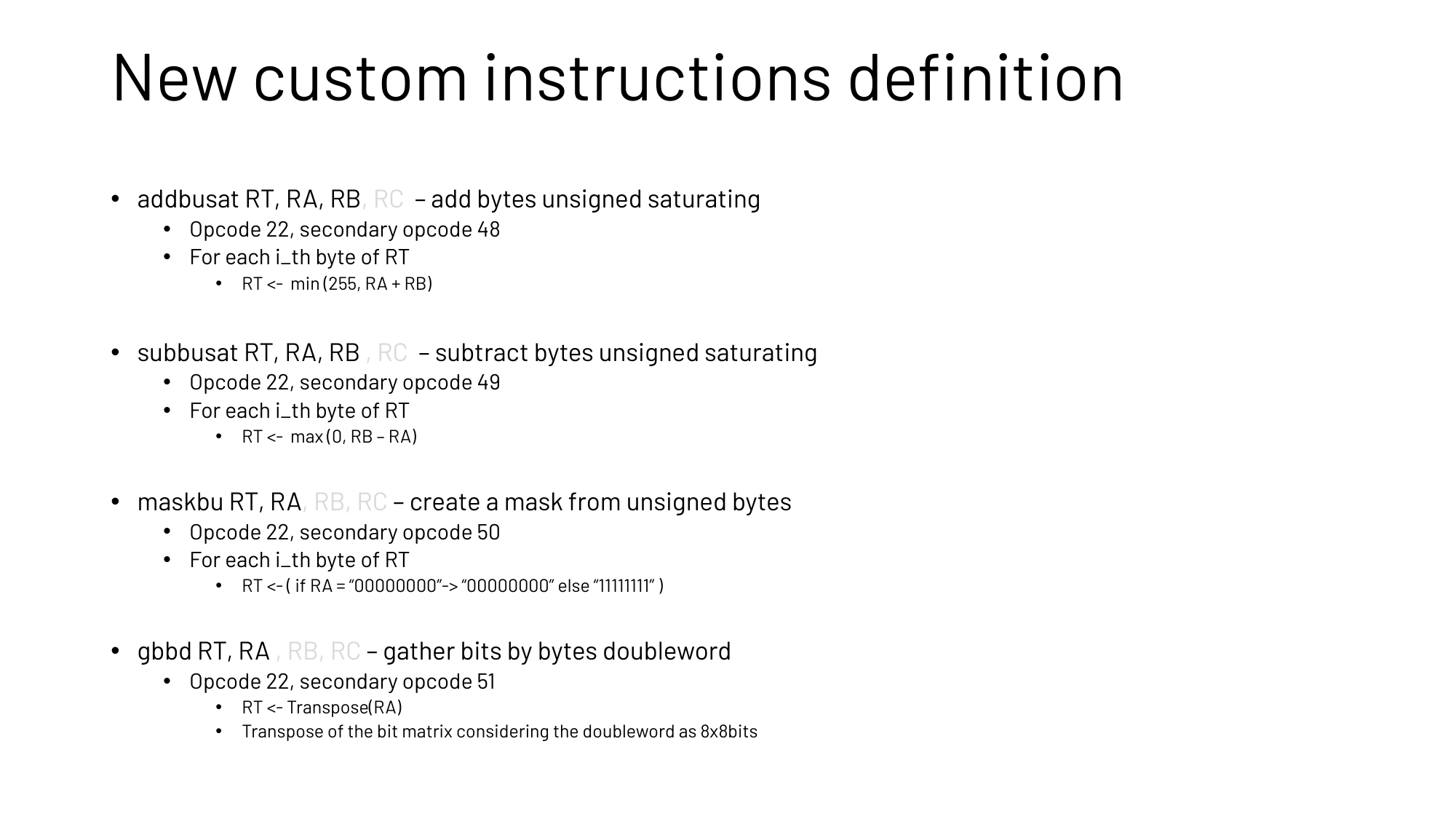

# New custom instructions definition

addbusat RT, RA, RB, RC  – add bytes unsigned saturating
Opcode 22, secondary opcode 48
For each i_th byte of RT
RT <-  min (255, RA + RB)

subbusat RT, RA, RB , RC  – subtract bytes unsigned saturating
Opcode 22, secondary opcode 49
For each i_th byte of RT
RT <-  max (0, RB – RA)

maskbu RT, RA, RB, RC – create a mask from unsigned bytes
Opcode 22, secondary opcode 50
For each i_th byte of RT
RT <- ( if RA = “00000000”-> “00000000” else “11111111” )

gbbd RT, RA , RB, RC – gather bits by bytes doubleword
Opcode 22, secondary opcode 51
RT <- Transpose(RA)
Transpose of the bit matrix considering the doubleword as 8x8bits